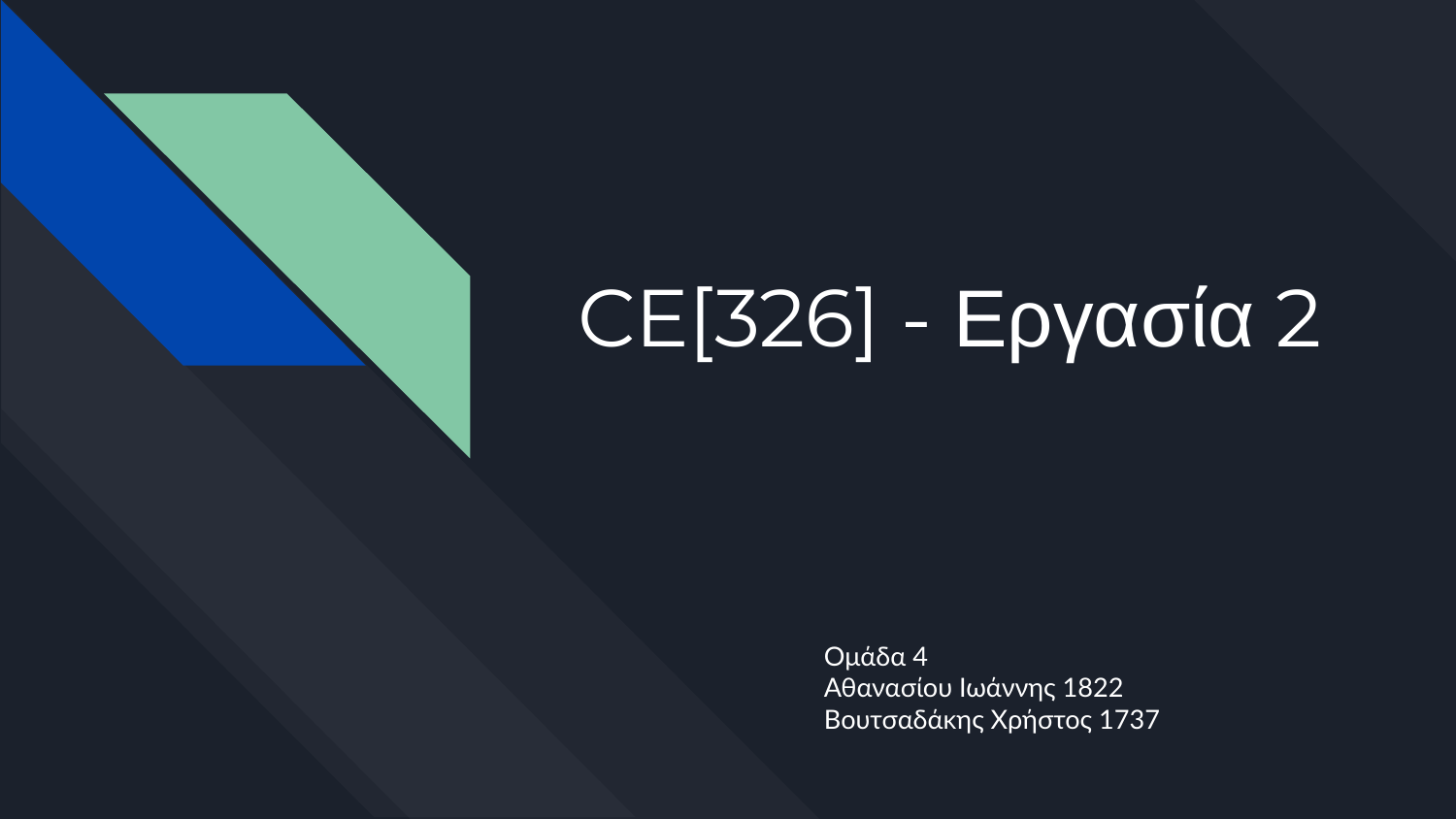

# CE[326] - Εργασία 2
Ομάδα 4
Αθανασίου Ιωάννης 1822
Βουτσαδάκης Χρήστος 1737